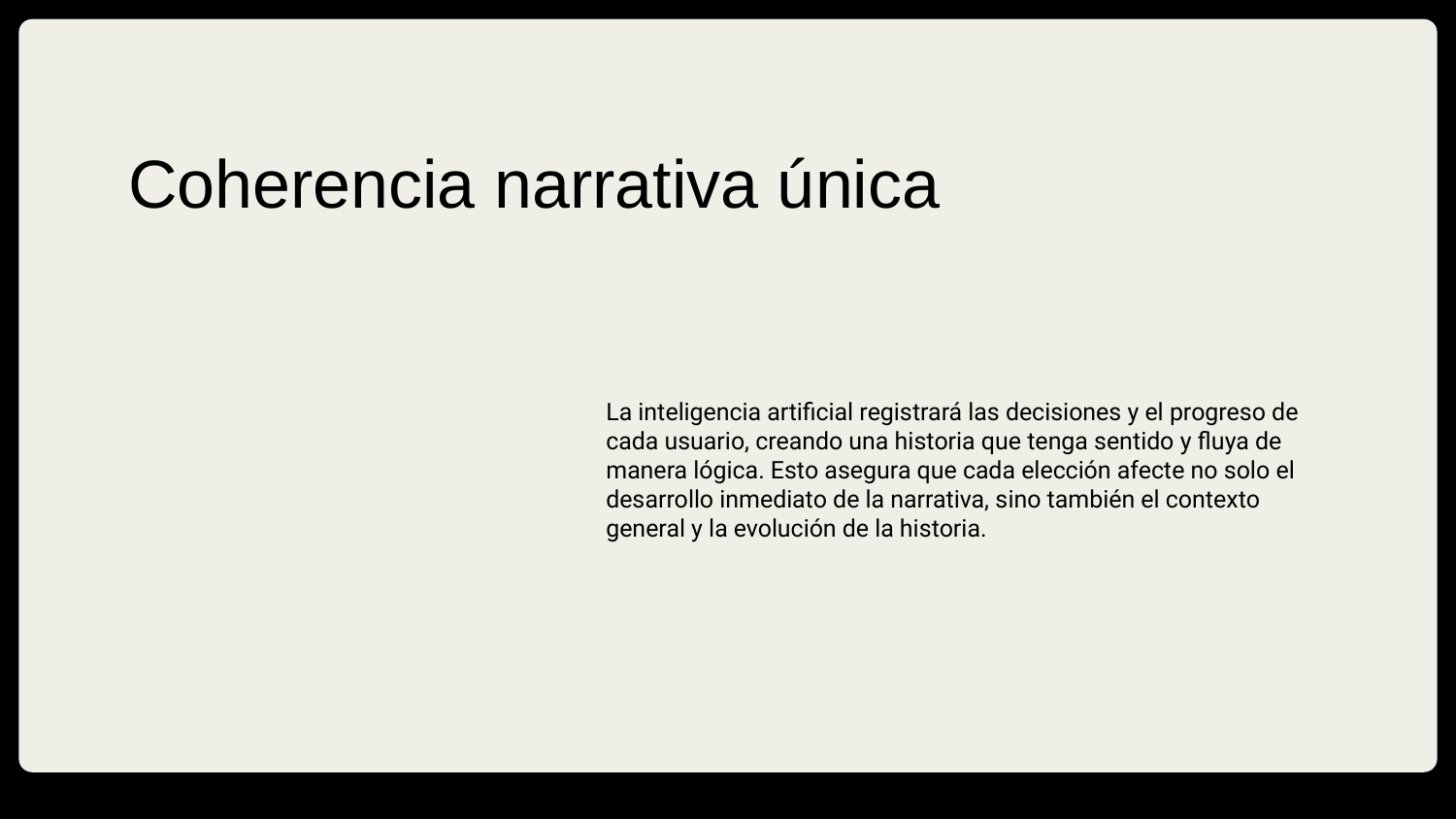

# Coherencia narrativa única
La inteligencia artificial registrará las decisiones y el progreso de cada usuario, creando una historia que tenga sentido y fluya de manera lógica. Esto asegura que cada elección afecte no solo el desarrollo inmediato de la narrativa, sino también el contexto general y la evolución de la historia.
DD/MM/YYYY
Feature Name/Product
Your Company Name